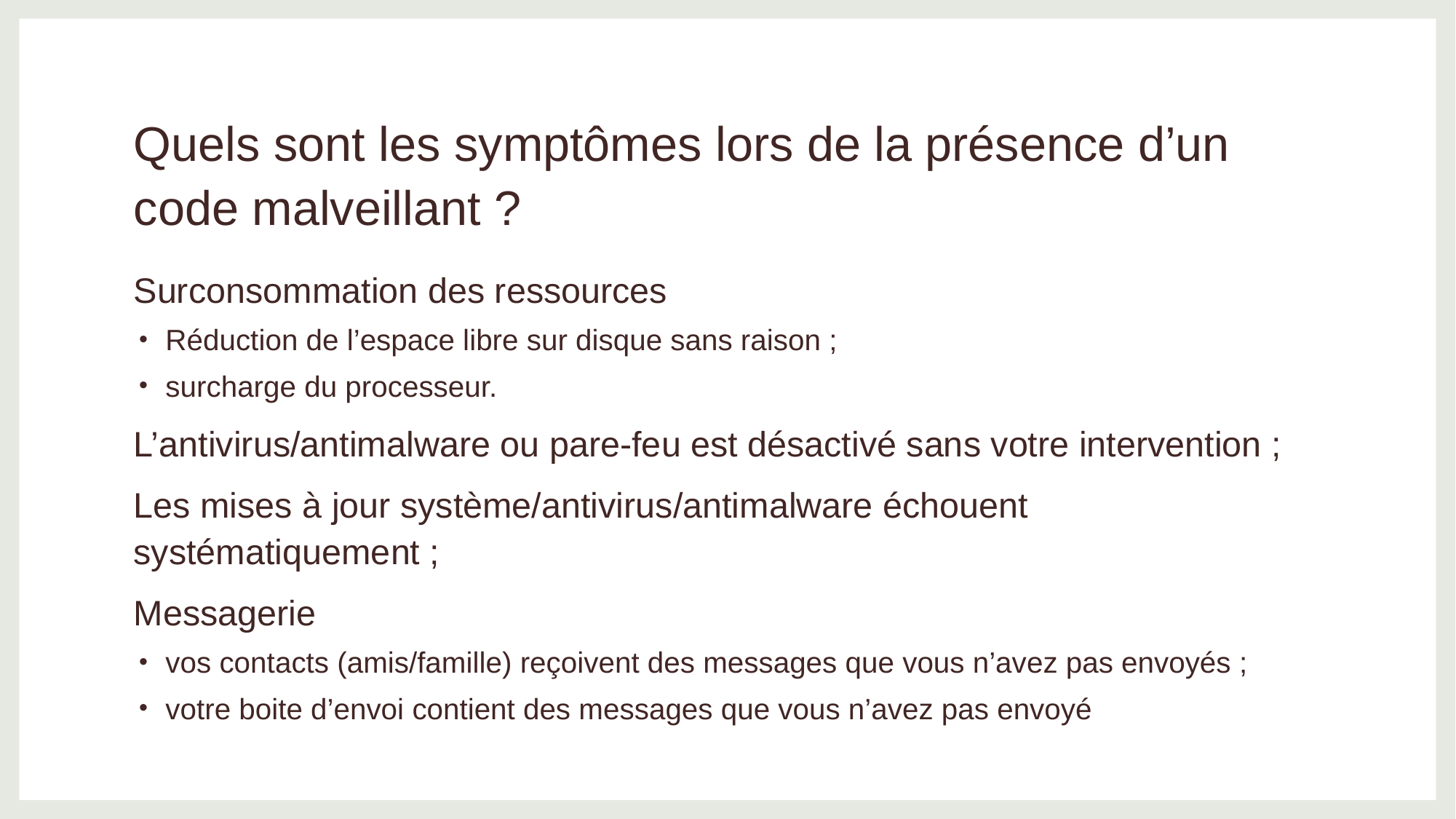

# Quels sont les symptômes lors de la présence d’un code malveillant ?
Surconsommation des ressources
Réduction de l’espace libre sur disque sans raison ;
surcharge du processeur.
L’antivirus/antimalware ou pare-feu est désactivé sans votre intervention ;
Les mises à jour système/antivirus/antimalware échouent systématiquement ;
Messagerie
vos contacts (amis/famille) reçoivent des messages que vous n’avez pas envoyés ;
votre boite d’envoi contient des messages que vous n’avez pas envoyé